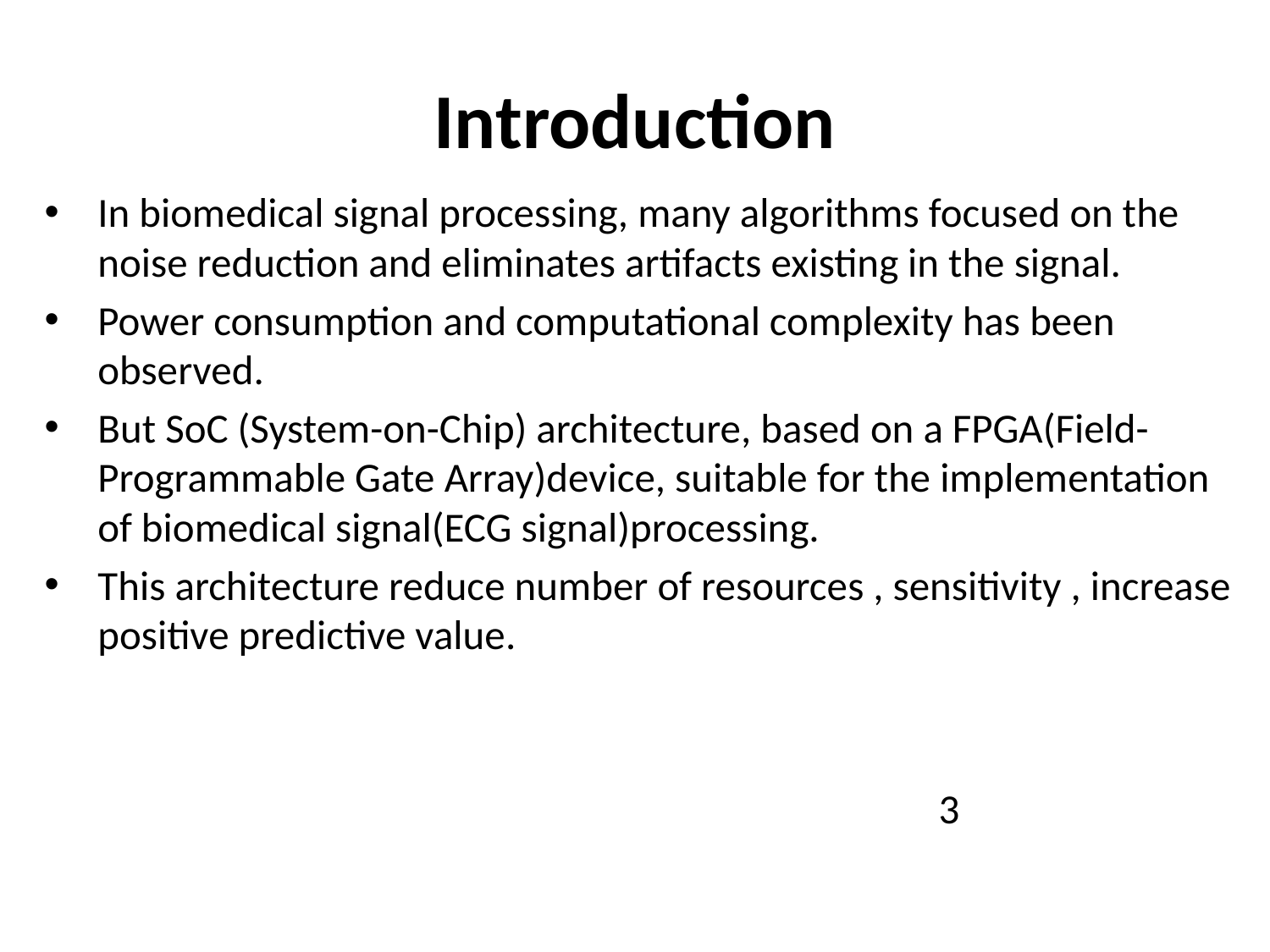

# Introduction
In biomedical signal processing, many algorithms focused on the noise reduction and eliminates artifacts existing in the signal.
Power consumption and computational complexity has been observed.
But SoC (System-on-Chip) architecture, based on a FPGA(Field-Programmable Gate Array)device, suitable for the implementation of biomedical signal(ECG signal)processing.
This architecture reduce number of resources , sensitivity , increase positive predictive value.

                                                                                                3